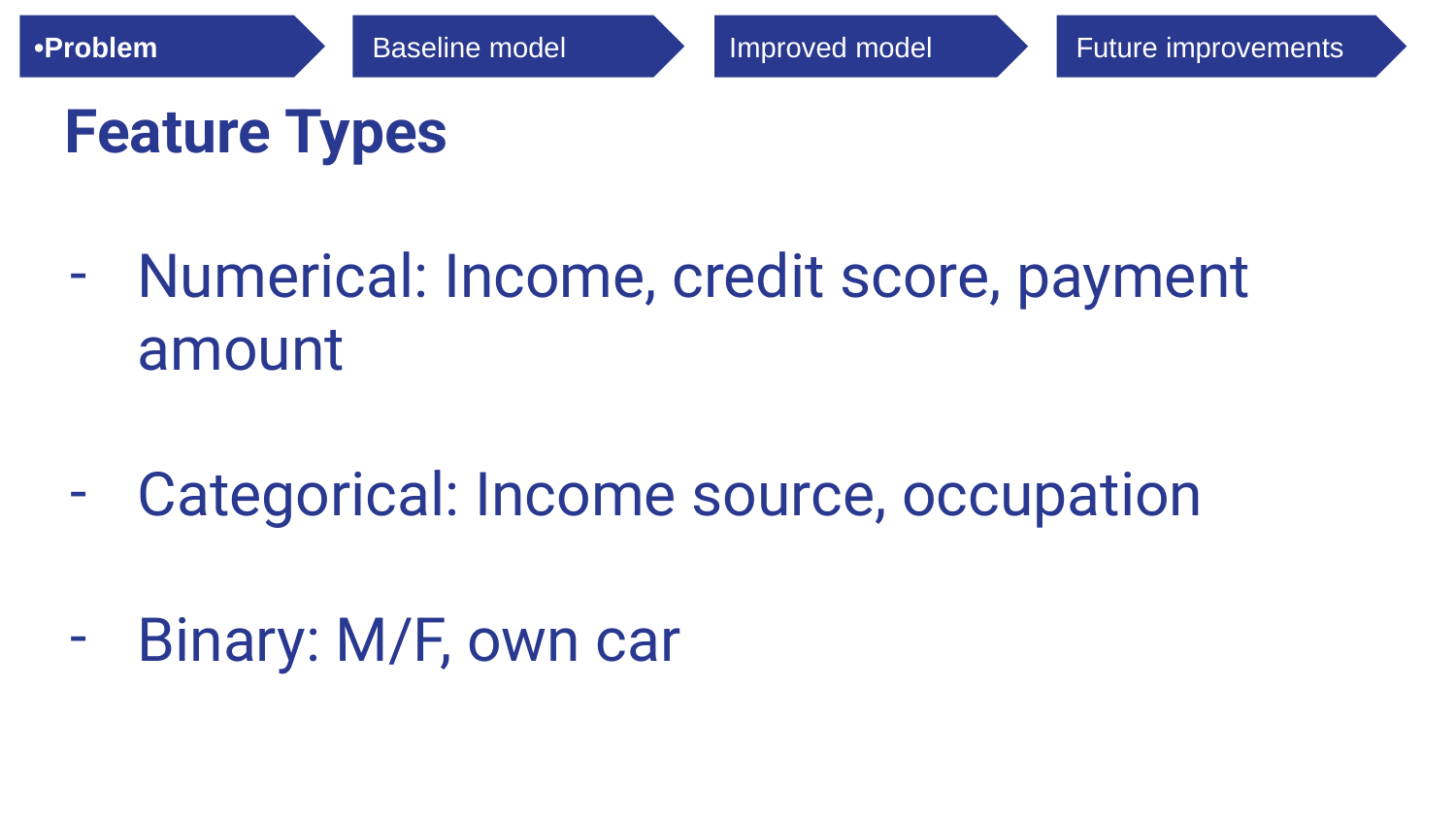

•Problem

Baseline model

Improved model
Future improvements
Challenge 1ΩΩz
# Feature Types
Numerical: Income, credit score, payment amount
Categorical: Income source, occupation
Binary: M/F, own car